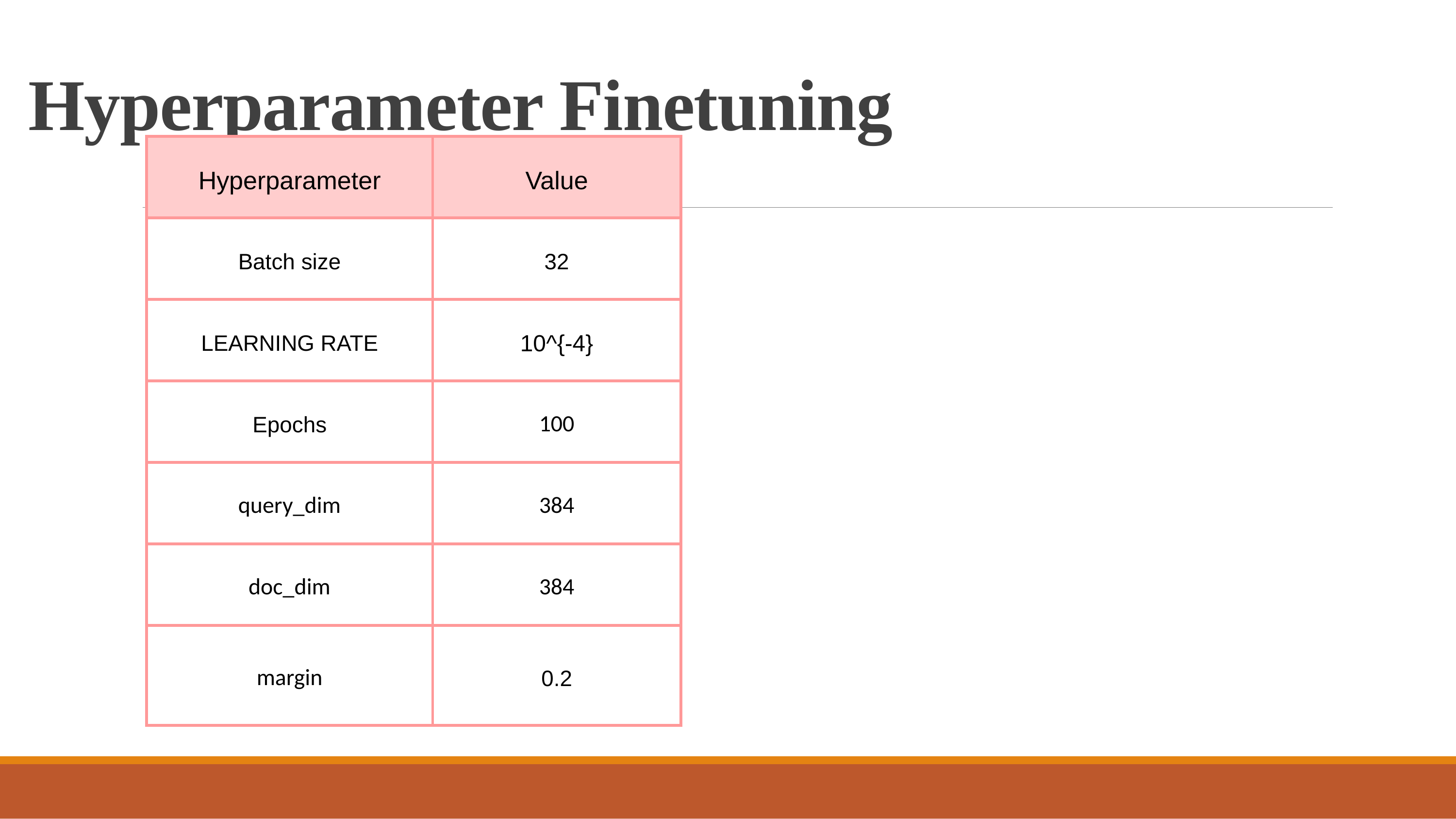

# Hyperparameter Finetuning
| Hyperparameter | Value |
| --- | --- |
| Batch size | 32 |
| LEARNING RATE | 10^{-4} |
| Epochs | 100 |
| query\_dim | 384 |
| doc\_dim | 384 |
| margin | 0.2 |